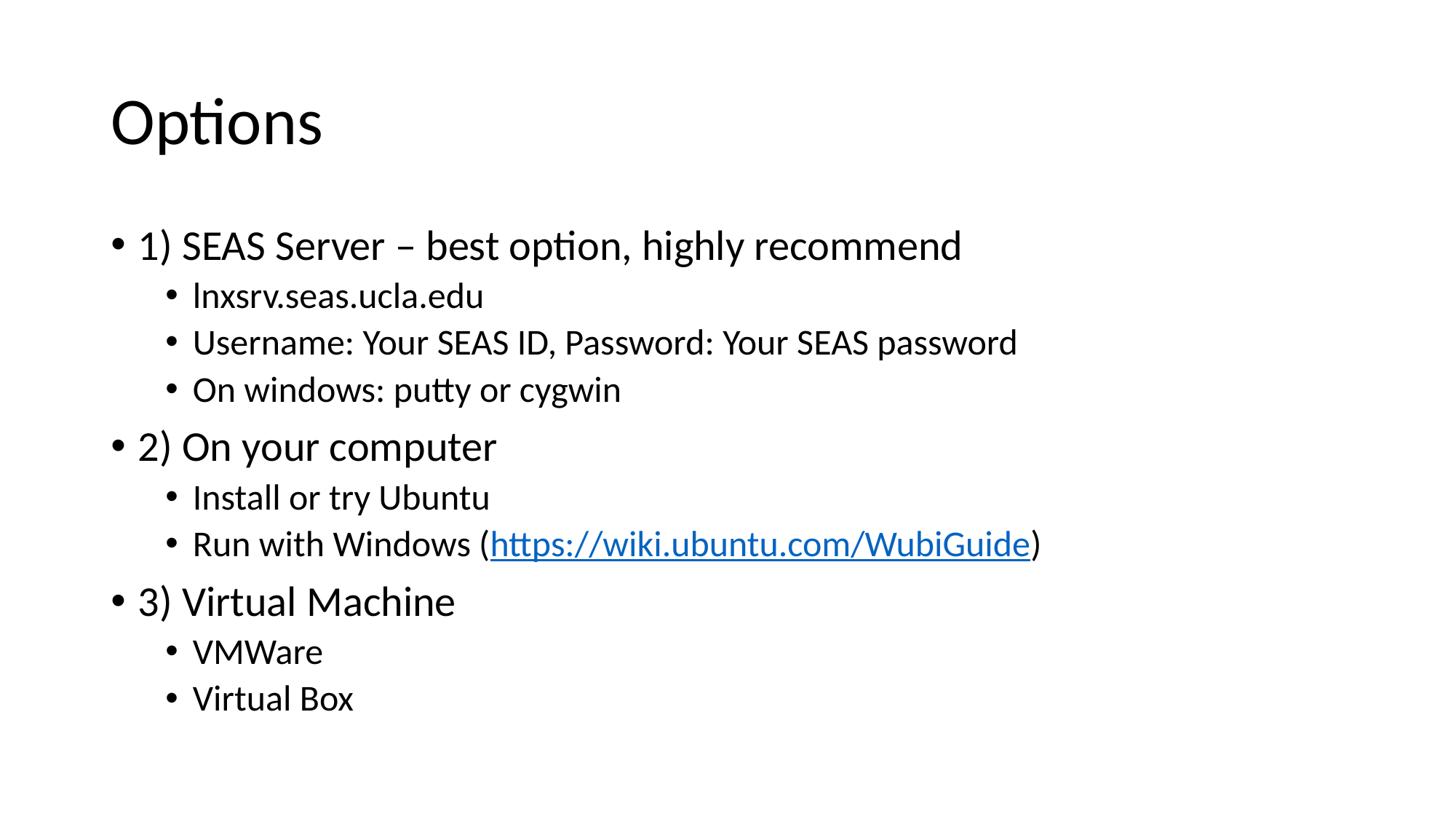

# Options
1) SEAS Server – best option, highly recommend
lnxsrv.seas.ucla.edu
Username: Your SEAS ID, Password: Your SEAS password
On windows: putty or cygwin
2) On your computer
Install or try Ubuntu
Run with Windows (https://wiki.ubuntu.com/WubiGuide)
3) Virtual Machine
VMWare
Virtual Box